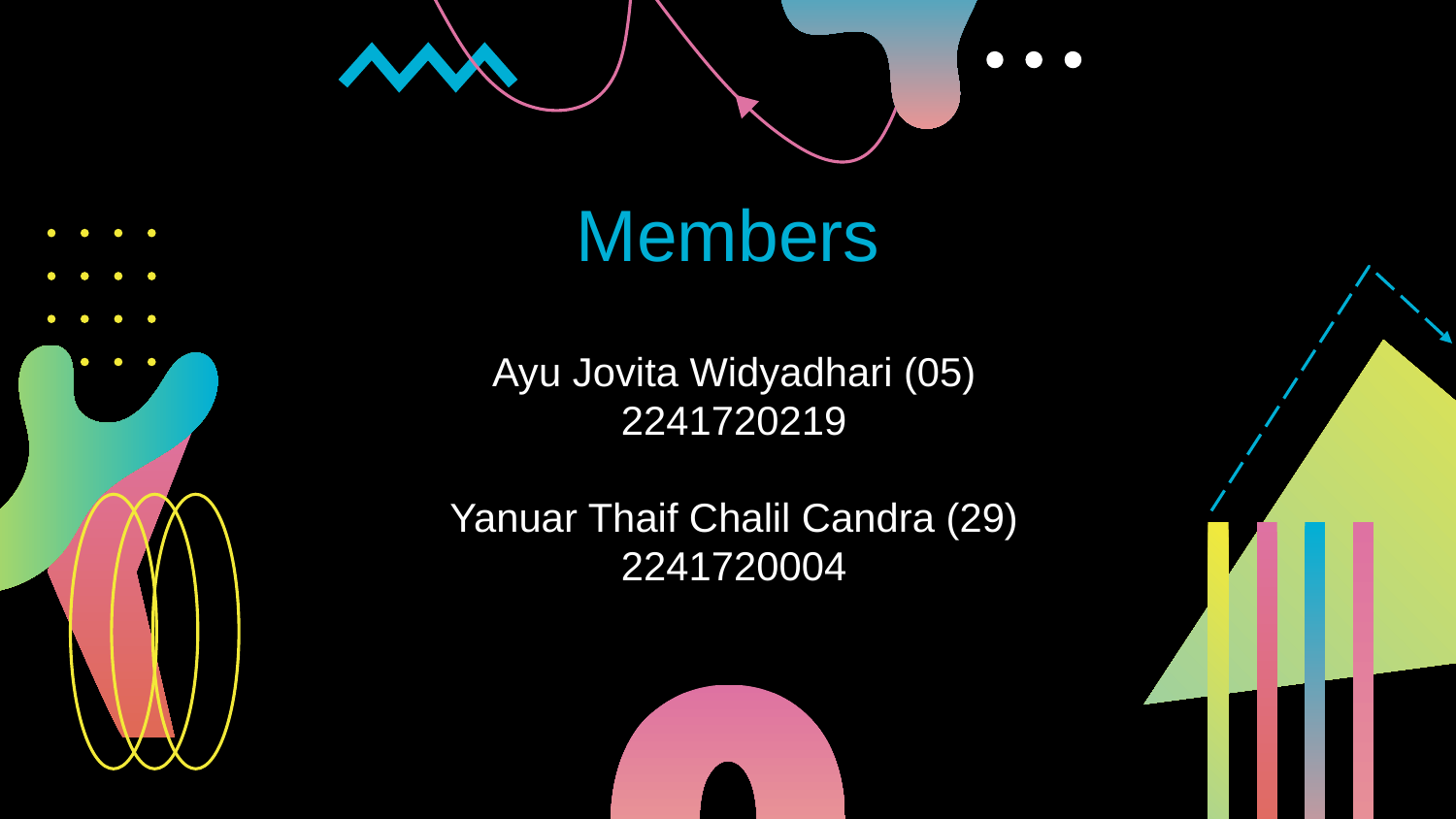

Members

Ayu Jovita Widyadhari (05)
2241720219

Yanuar Thaif Chalil Candra (29)
2241720004